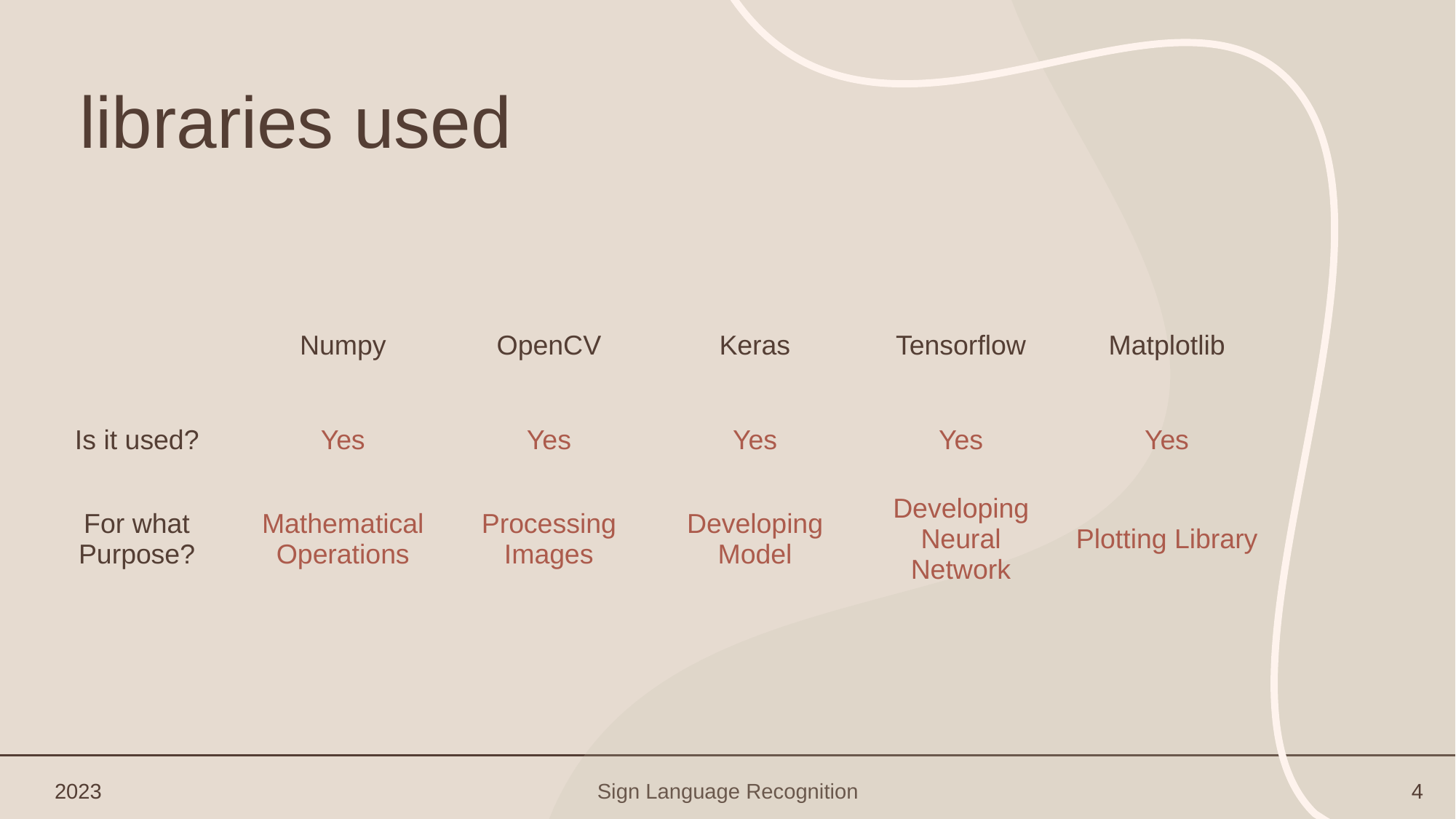

# libraries used
|  | Numpy | OpenCV | Keras | Tensorflow | Matplotlib |
| --- | --- | --- | --- | --- | --- |
| Is it used? | Yes | Yes | Yes | Yes | Yes |
| For what Purpose? | Mathematical Operations | Processing Images | Developing Model | Developing Neural Network | Plotting Library |
2023
Sign Language Recognition
4